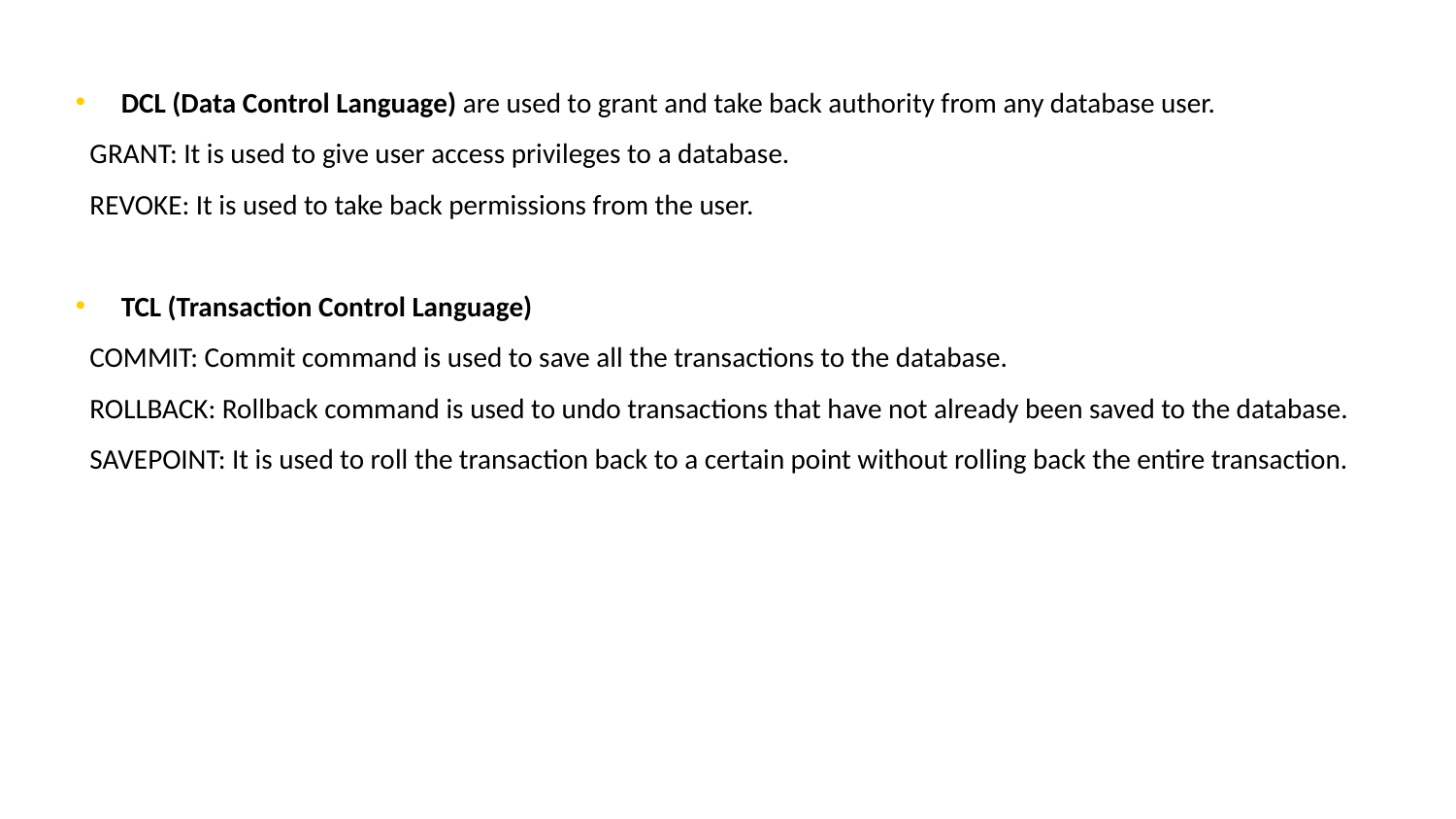

DCL (Data Control Language) are used to grant and take back authority from any database user.
GRANT: It is used to give user access privileges to a database.
REVOKE: It is used to take back permissions from the user.

TCL (Transaction Control Language)
COMMIT: Commit command is used to save all the transactions to the database.
ROLLBACK: Rollback command is used to undo transactions that have not already been saved to the database.
SAVEPOINT: It is used to roll the transaction back to a certain point without rolling back the entire transaction.